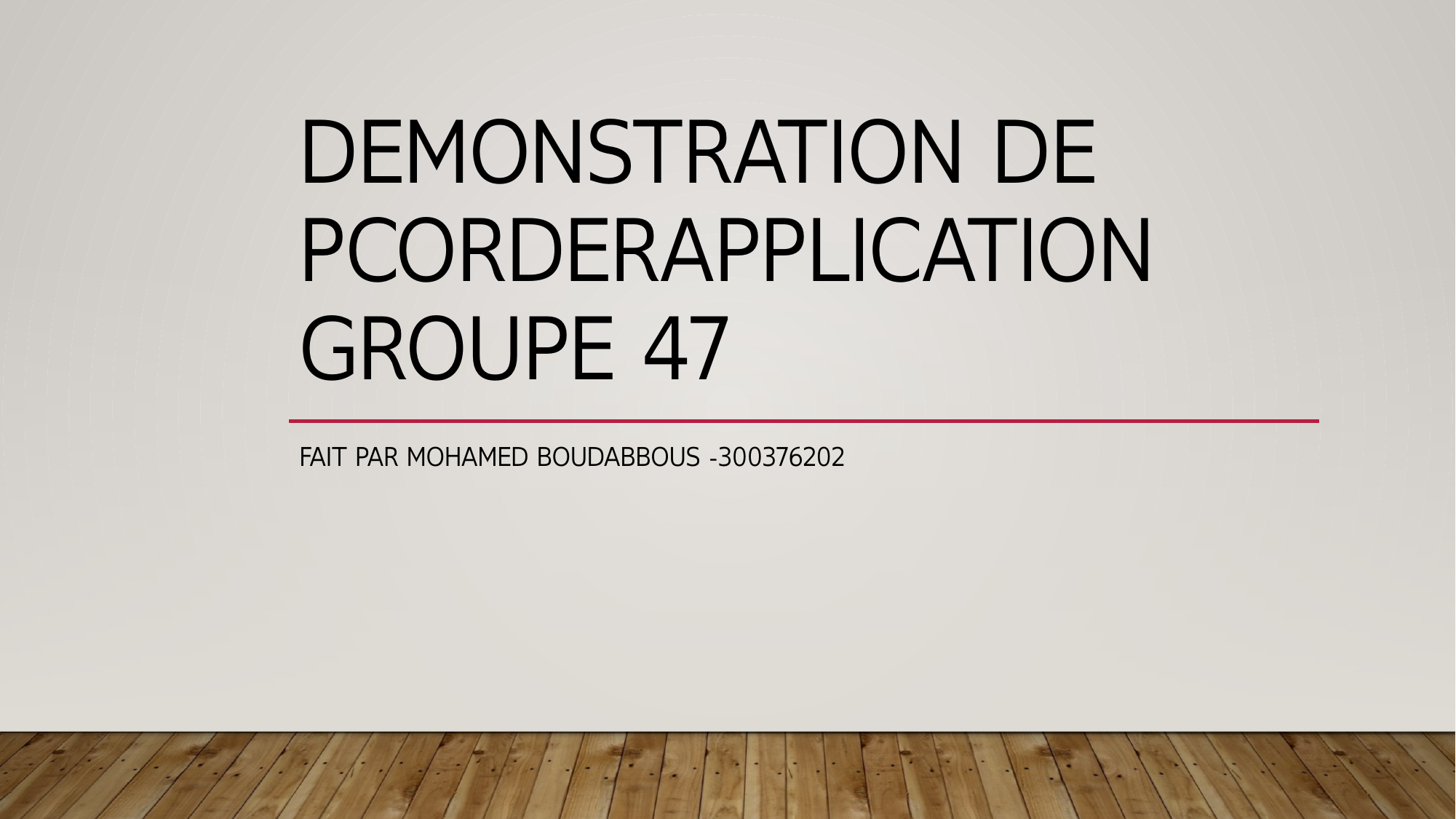

# Demonstration de PCOrderapplication Groupe 47
Fait par Mohamed boudabbous -300376202